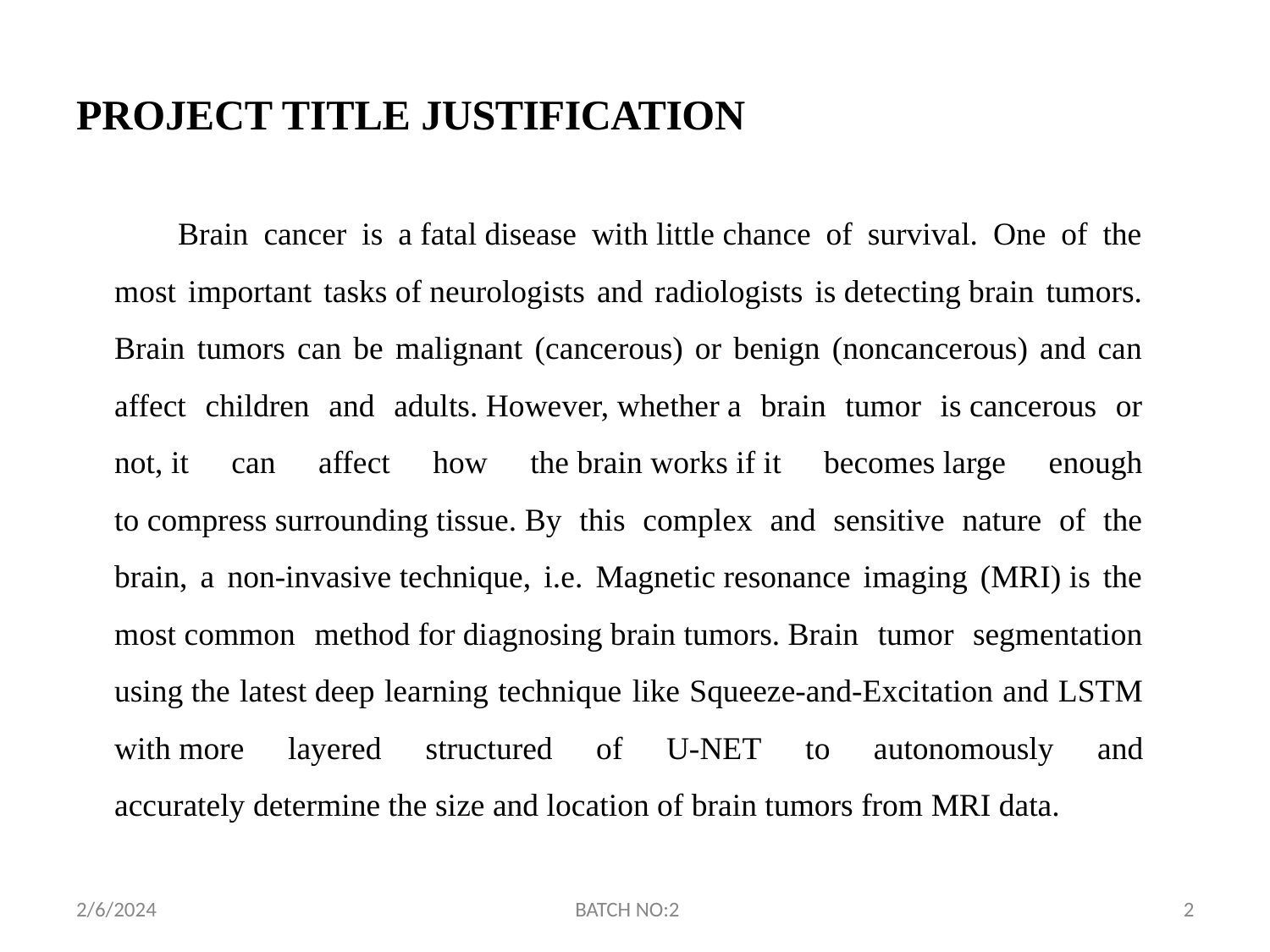

# PROJECT TITLE JUSTIFICATION
  Brain cancer is a fatal disease with little chance of survival. One of the most important tasks of neurologists and radiologists is detecting brain tumors. Brain tumors can be malignant (cancerous) or benign (noncancerous) and can affect children and adults. However, whether a brain tumor is cancerous or not, it can affect how the brain works if it becomes large enough to compress surrounding tissue. By this complex and sensitive nature of the brain, a non-invasive technique, i.e. Magnetic resonance imaging (MRI) is the most common method for diagnosing brain tumors. Brain tumor segmentation using the latest deep learning technique like Squeeze-and-Excitation and LSTM with more layered structured of U-NET to autonomously and accurately determine the size and location of brain tumors from MRI data.
2/6/2024
BATCH NO:2
2